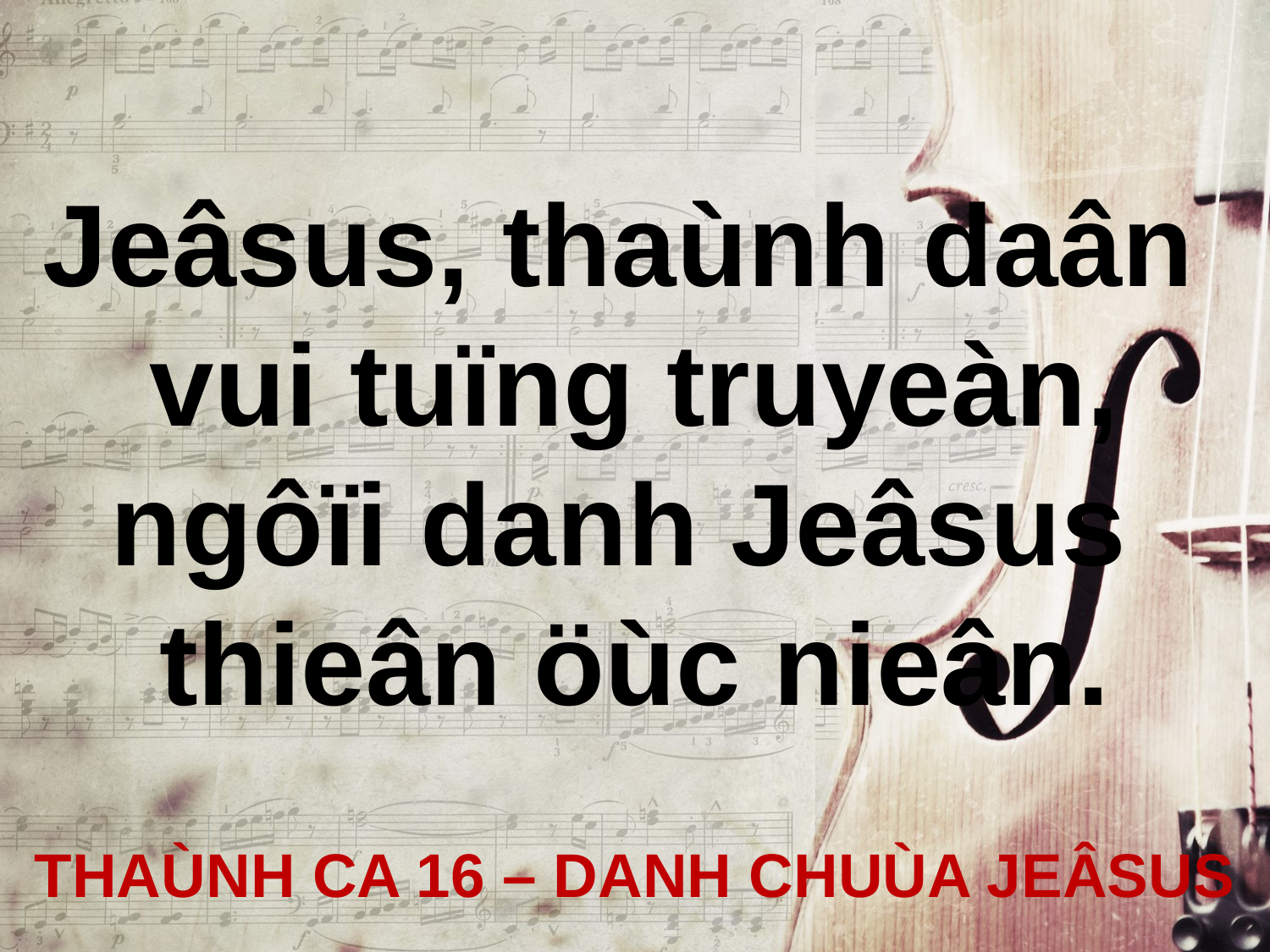

Jeâsus, thaùnh daân
vui tuïng truyeàn,
ngôïi danh Jeâsus
thieân öùc nieân.
THAÙNH CA 16 – DANH CHUÙA JEÂSUS